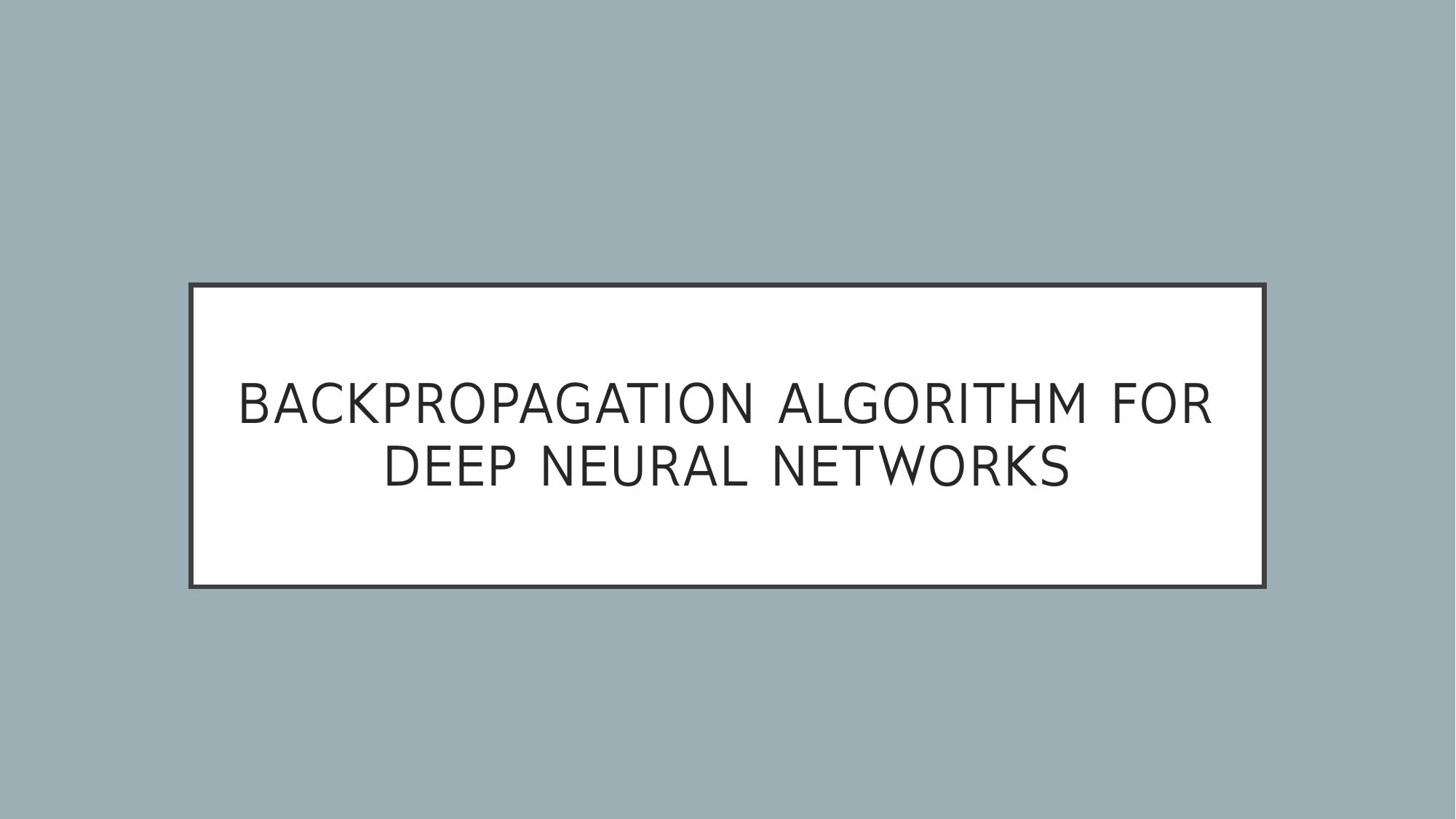

# Backpropagation Algorithm for deep Neural Networks